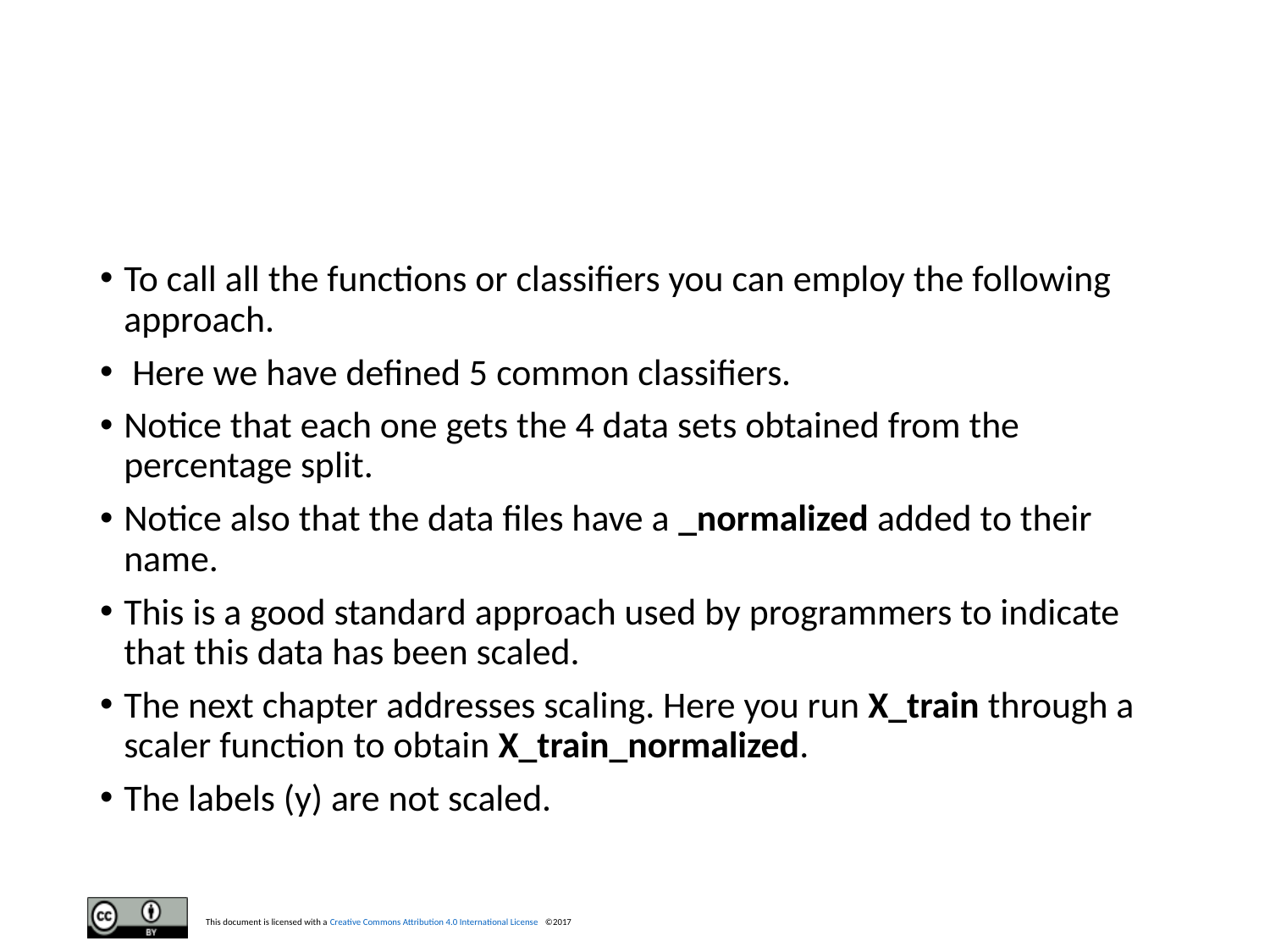

#
To call all the functions or classifiers you can employ the following approach.
 Here we have defined 5 common classifiers.
Notice that each one gets the 4 data sets obtained from the percentage split.
Notice also that the data files have a _normalized added to their name.
This is a good standard approach used by programmers to indicate that this data has been scaled.
The next chapter addresses scaling. Here you run X_train through a scaler function to obtain X_train_normalized.
The labels (y) are not scaled.